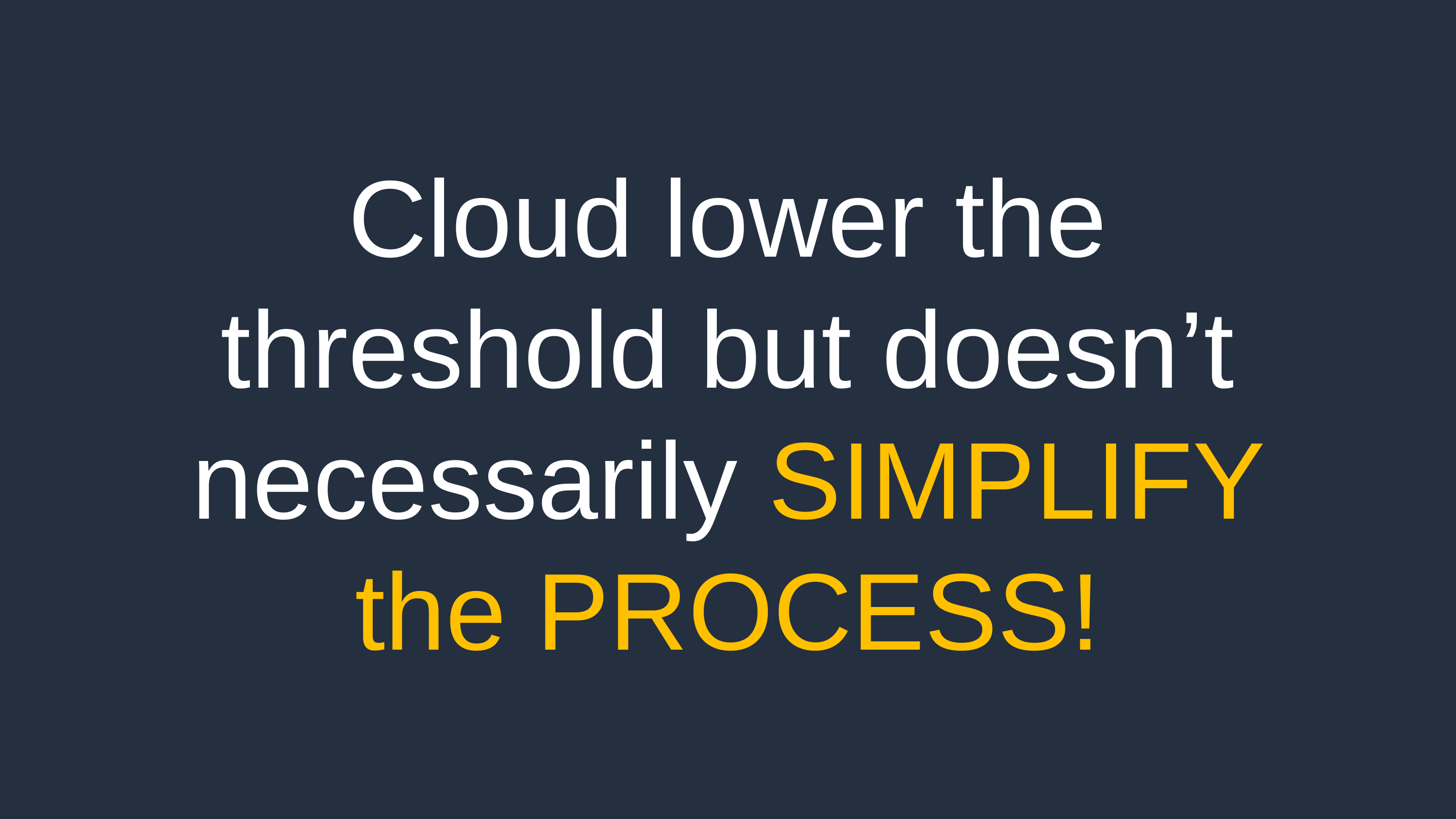

Cloud lower the threshold but doesn’t necessarily SIMPLIFY the PROCESS!